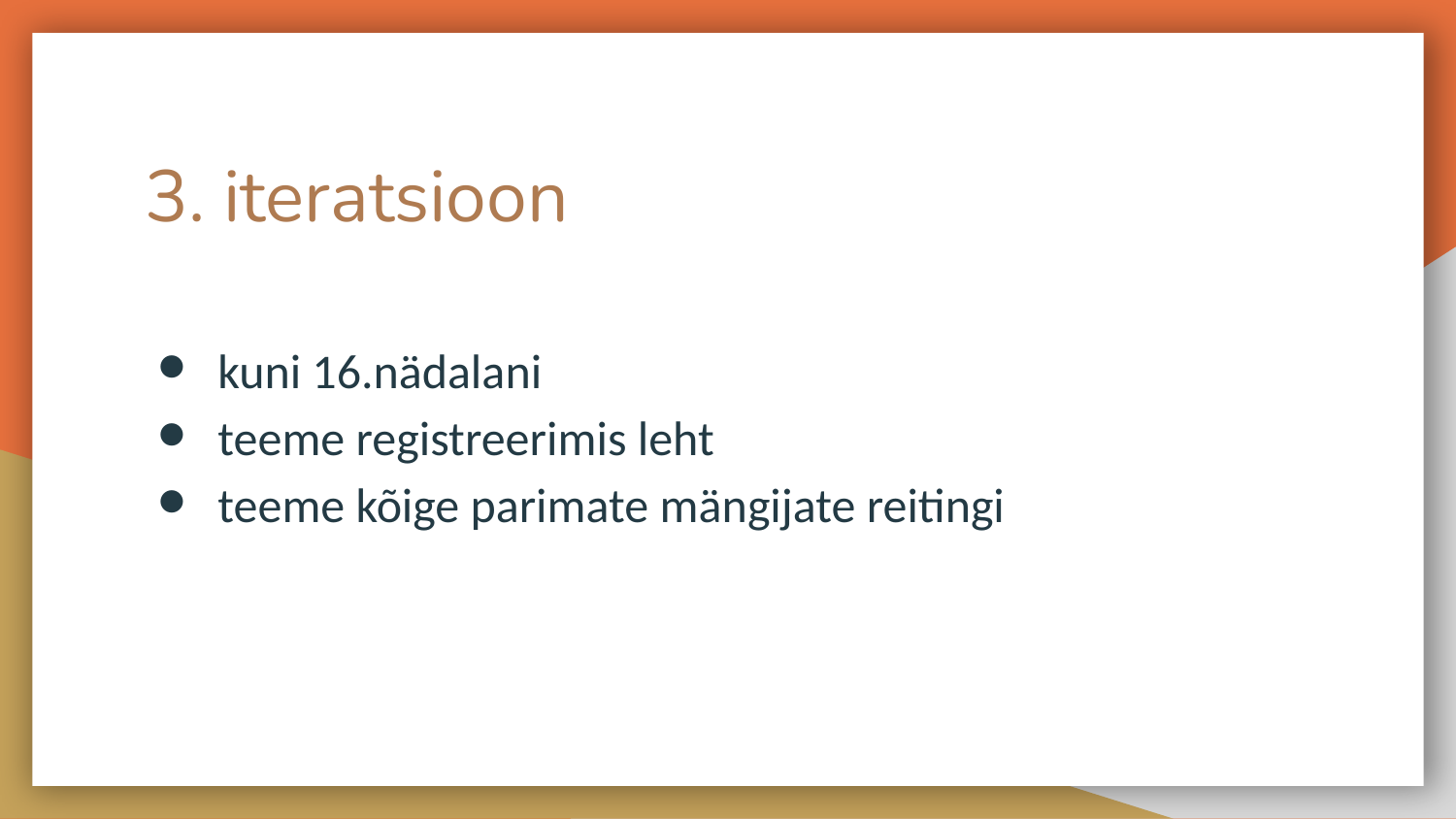

# 3. iteratsioon
kuni 16.nädalani
teeme registreerimis leht
teeme kõige parimate mängijate reitingi